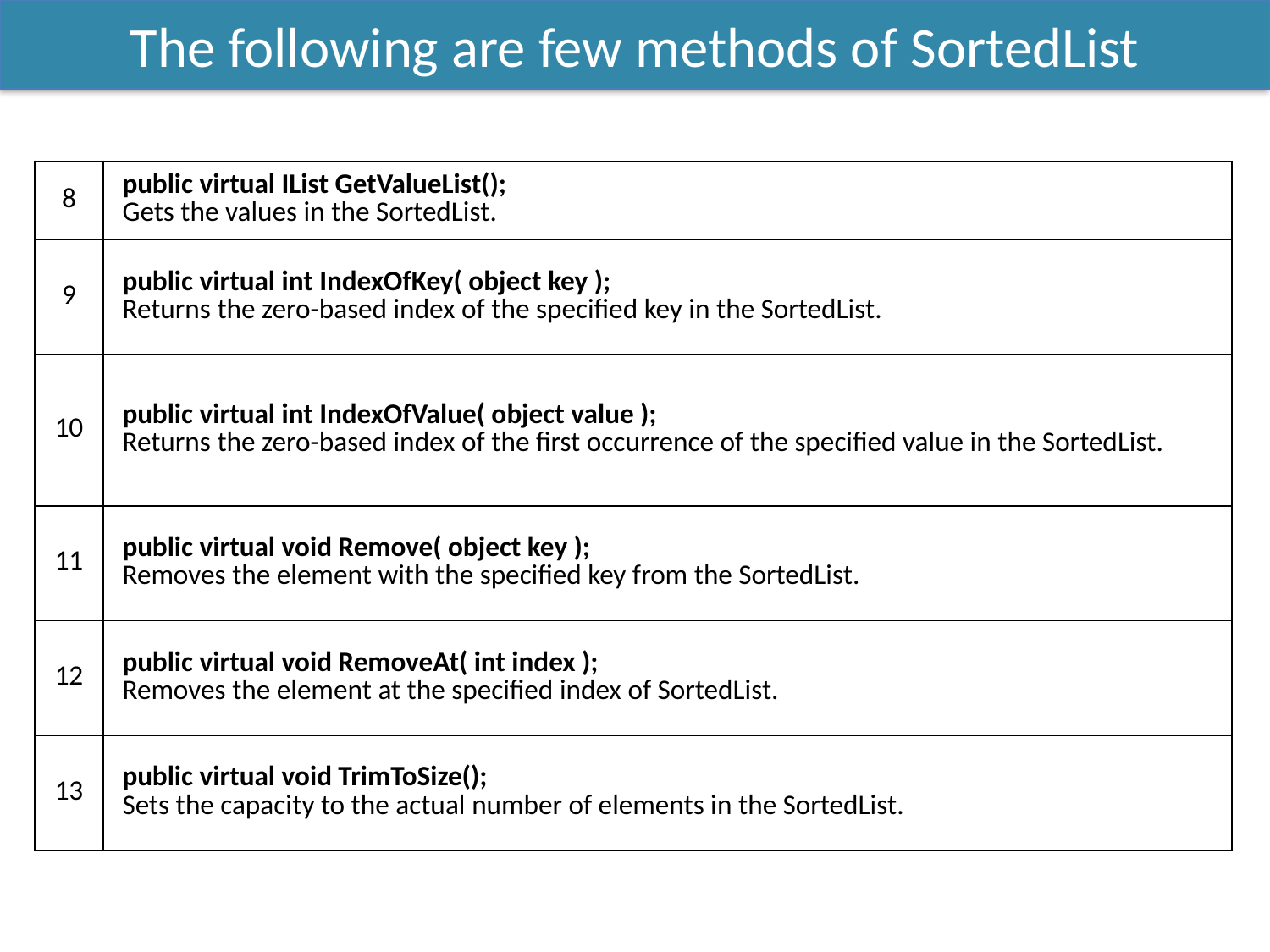

The following are few methods of SortedList
| 8 | public virtual IList GetValueList();  Gets the values in the SortedList. |
| --- | --- |
| 9 | public virtual int IndexOfKey( object key );  Returns the zero-based index of the specified key in the SortedList. |
| 10 | public virtual int IndexOfValue( object value );  Returns the zero-based index of the first occurrence of the specified value in the SortedList. |
| 11 | public virtual void Remove( object key );  Removes the element with the specified key from the SortedList. |
| 12 | public virtual void RemoveAt( int index );  Removes the element at the specified index of SortedList. |
| 13 | public virtual void TrimToSize();  Sets the capacity to the actual number of elements in the SortedList. |